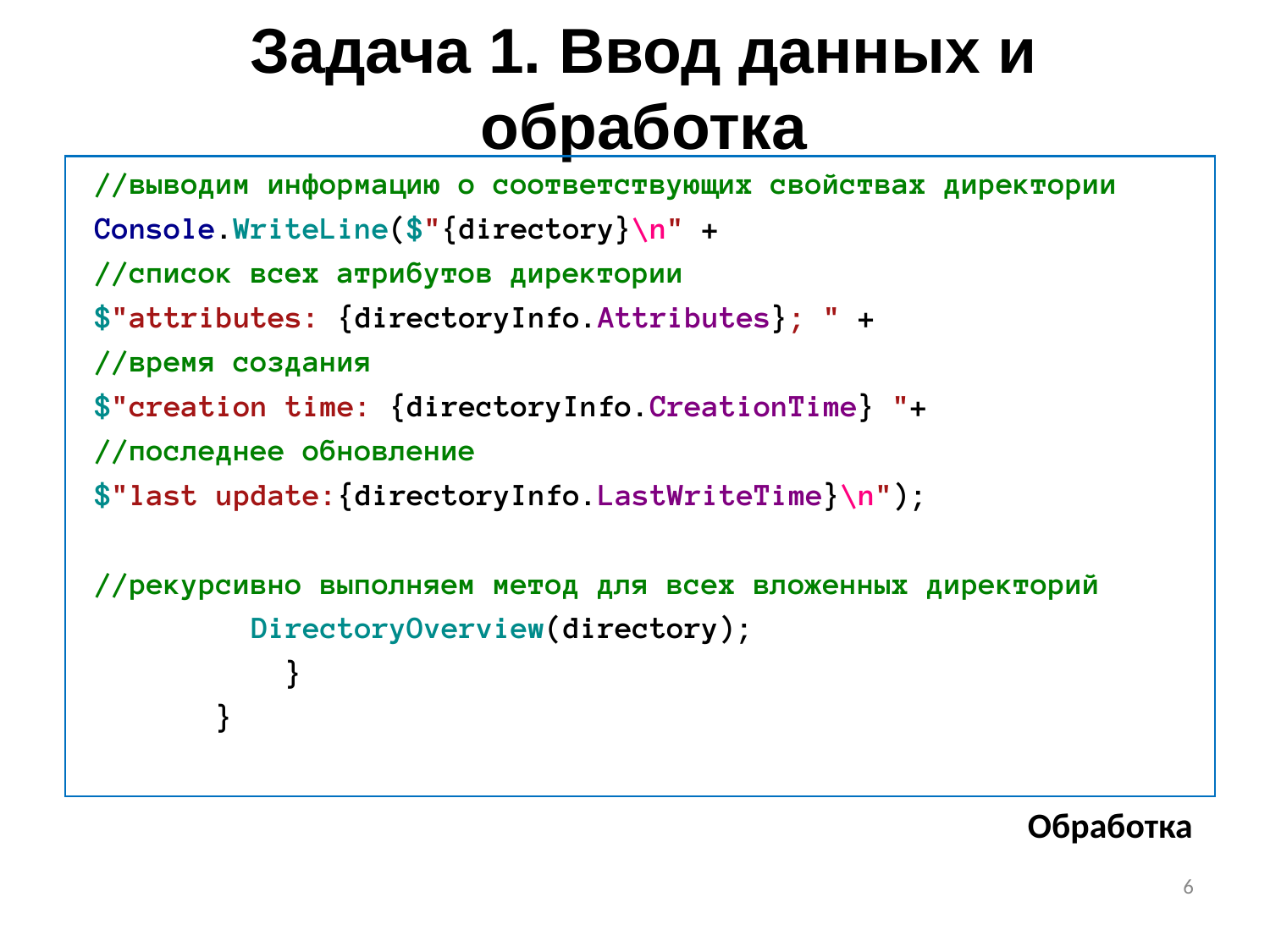

# Задача 1. Ввод данных и обработка
 //выводим информацию о соответствующих свойствах директории
 Console.WriteLine($"{directory}\n" +
 //список всех атрибутов директории
 $"attributes: {directoryInfo.Attributes}; " +
 //время создания
 $"creation time: {directoryInfo.CreationTime} "+
 //последнее обновление
 $"last update:{directoryInfo.LastWriteTime}\n");

 //рекурсивно выполняем метод для всех вложенных директорий
          DirectoryOverview(directory);
            }
        }
Обработка
6